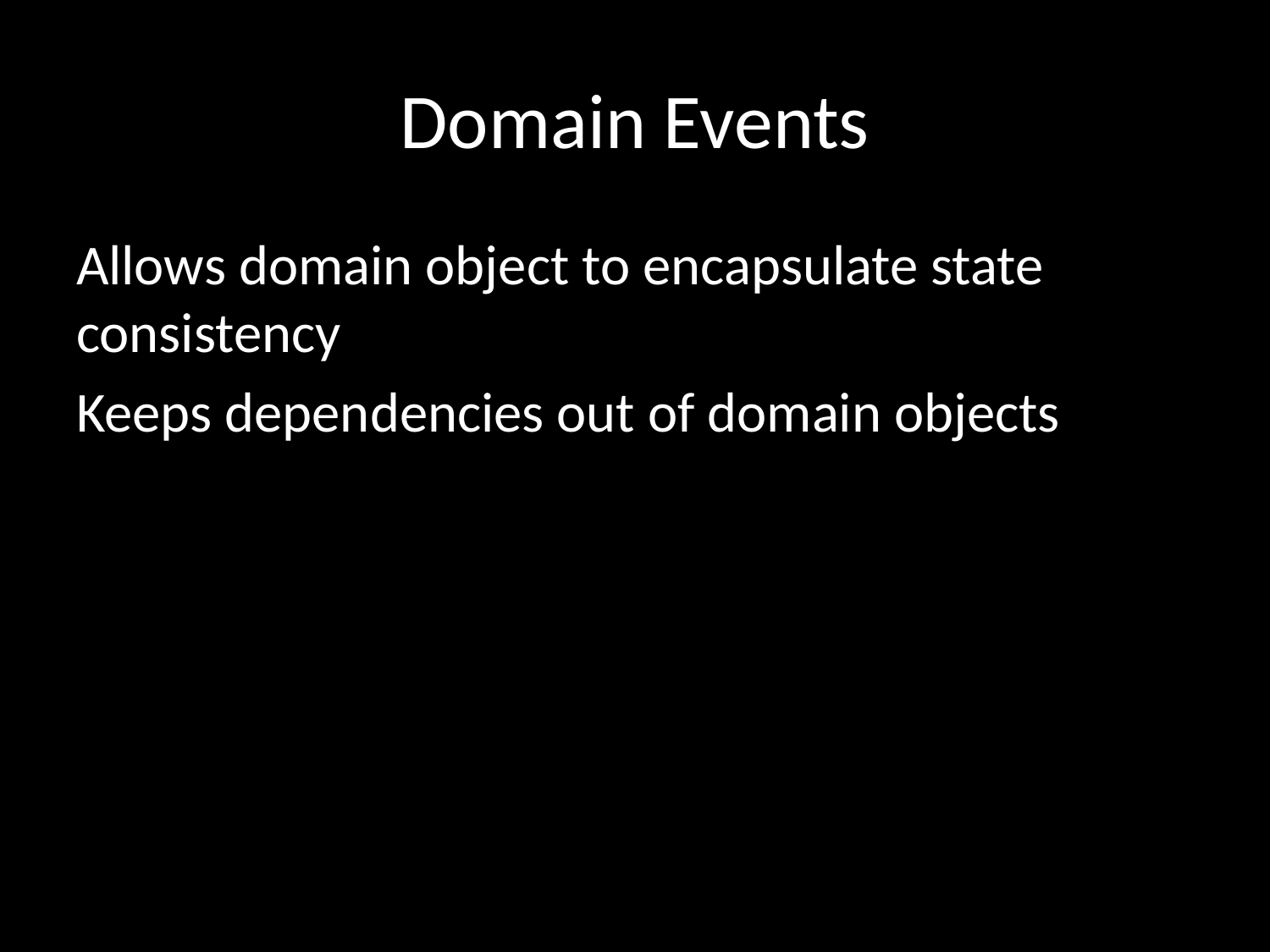

# Domain Events
Allows domain object to encapsulate state consistency
Keeps dependencies out of domain objects